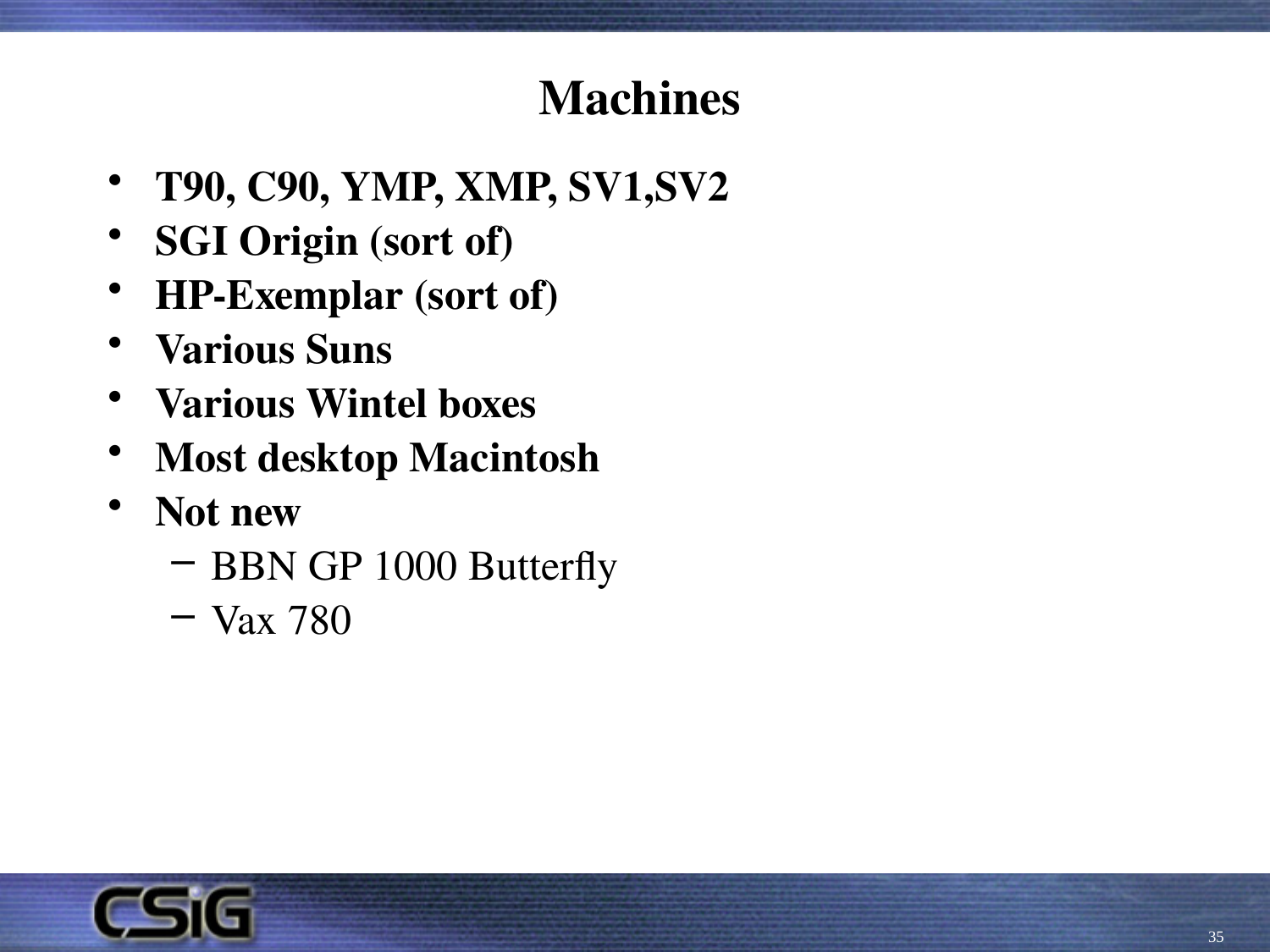

# Machines
T90, C90, YMP, XMP, SV1,SV2
SGI Origin (sort of)
HP-Exemplar (sort of)
Various Suns
Various Wintel boxes
Most desktop Macintosh
Not new
BBN GP 1000 Butterfly
Vax 780